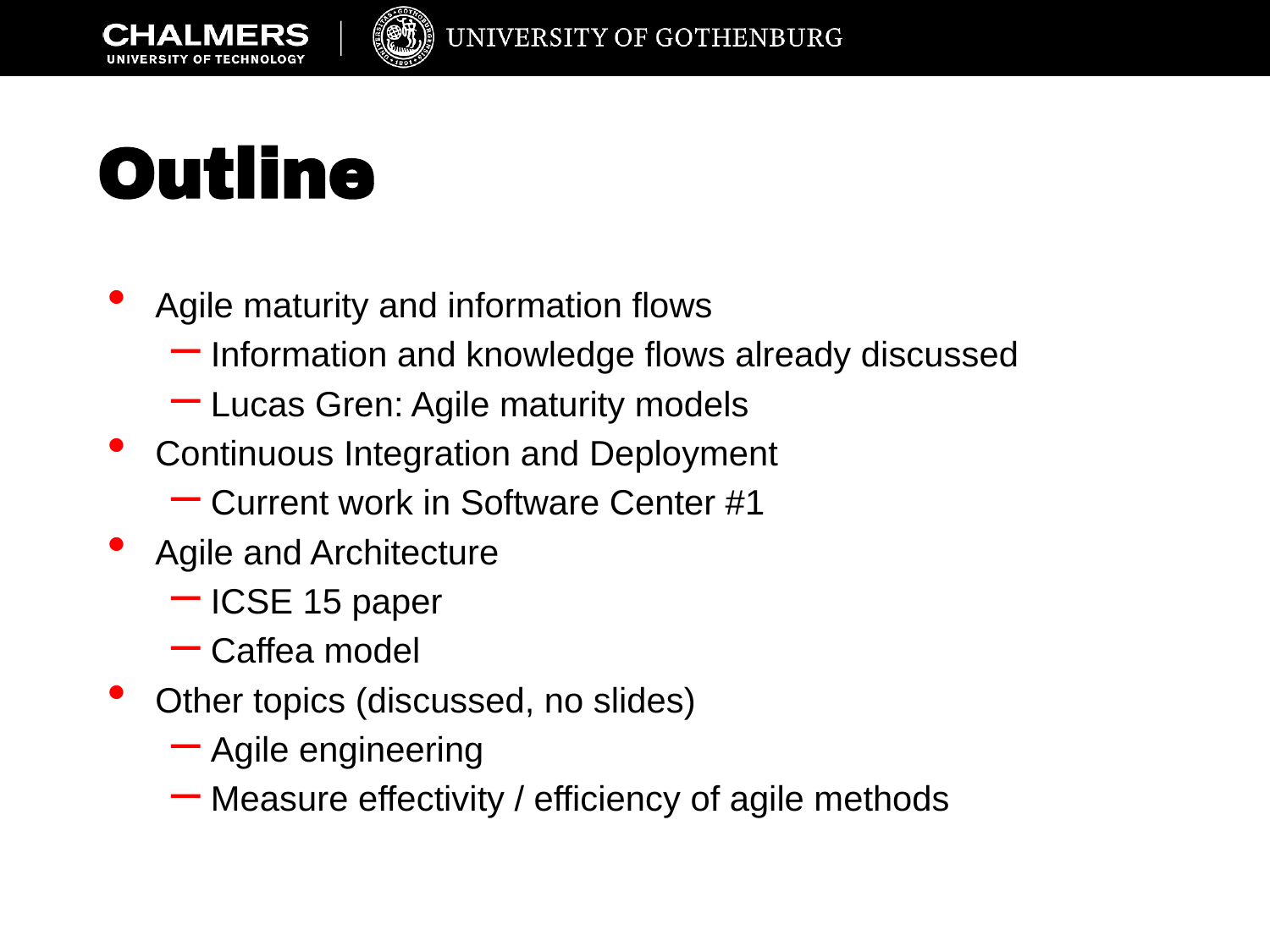

# Outline
Agile maturity and information flows
Information and knowledge flows already discussed
Lucas Gren: Agile maturity models
Continuous Integration and Deployment
Current work in Software Center #1
Agile and Architecture
ICSE 15 paper
Caffea model
Other topics (discussed, no slides)
Agile engineering
Measure effectivity / efficiency of agile methods